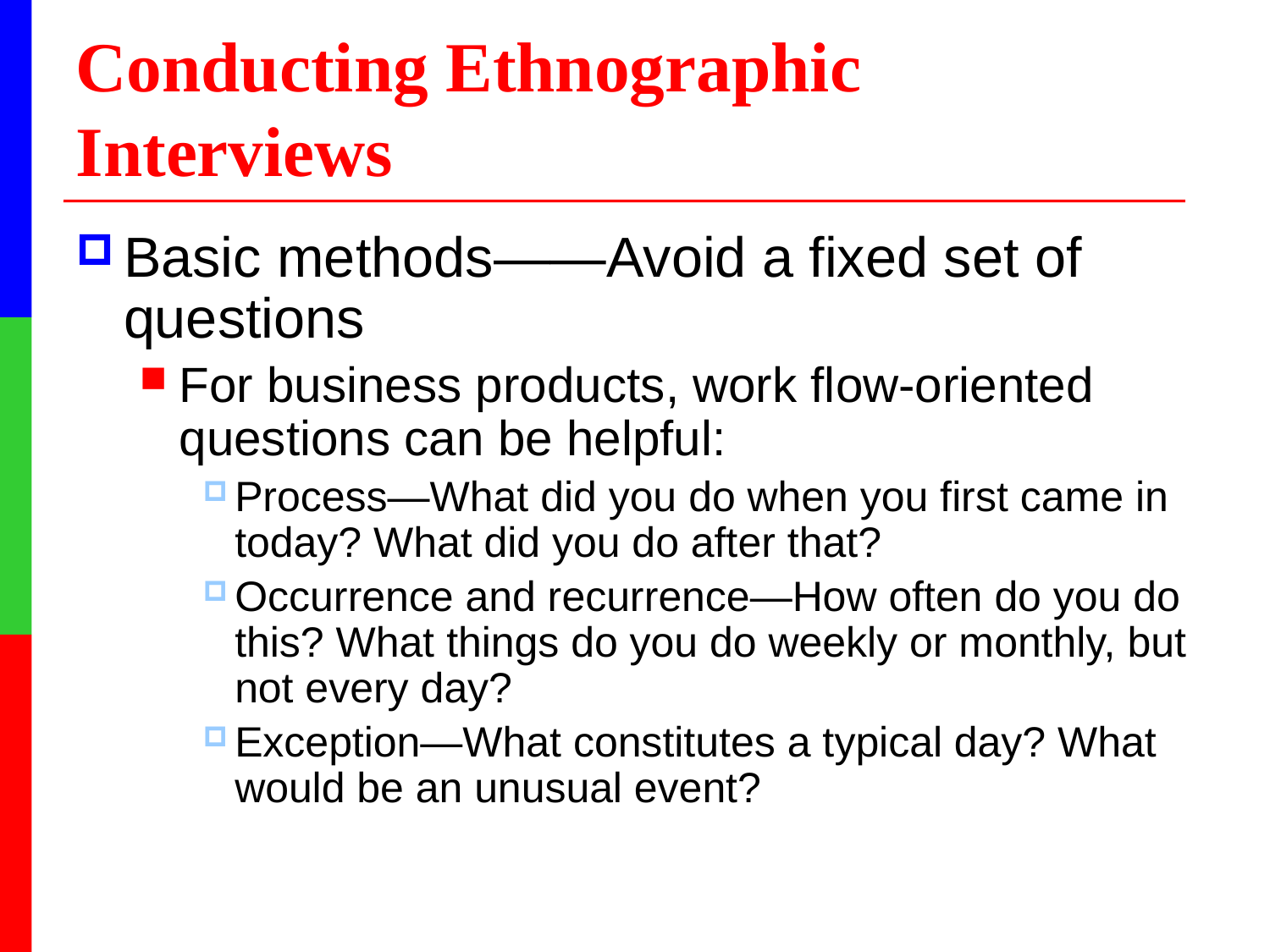

# Conducting Ethnographic Interviews
Basic methods——Avoid a fixed set of questions
For business products, work flow-oriented questions can be helpful:
Process—What did you do when you first came in today? What did you do after that?
Occurrence and recurrence—How often do you do this? What things do you do weekly or monthly, but not every day?
Exception—What constitutes a typical day? What would be an unusual event?